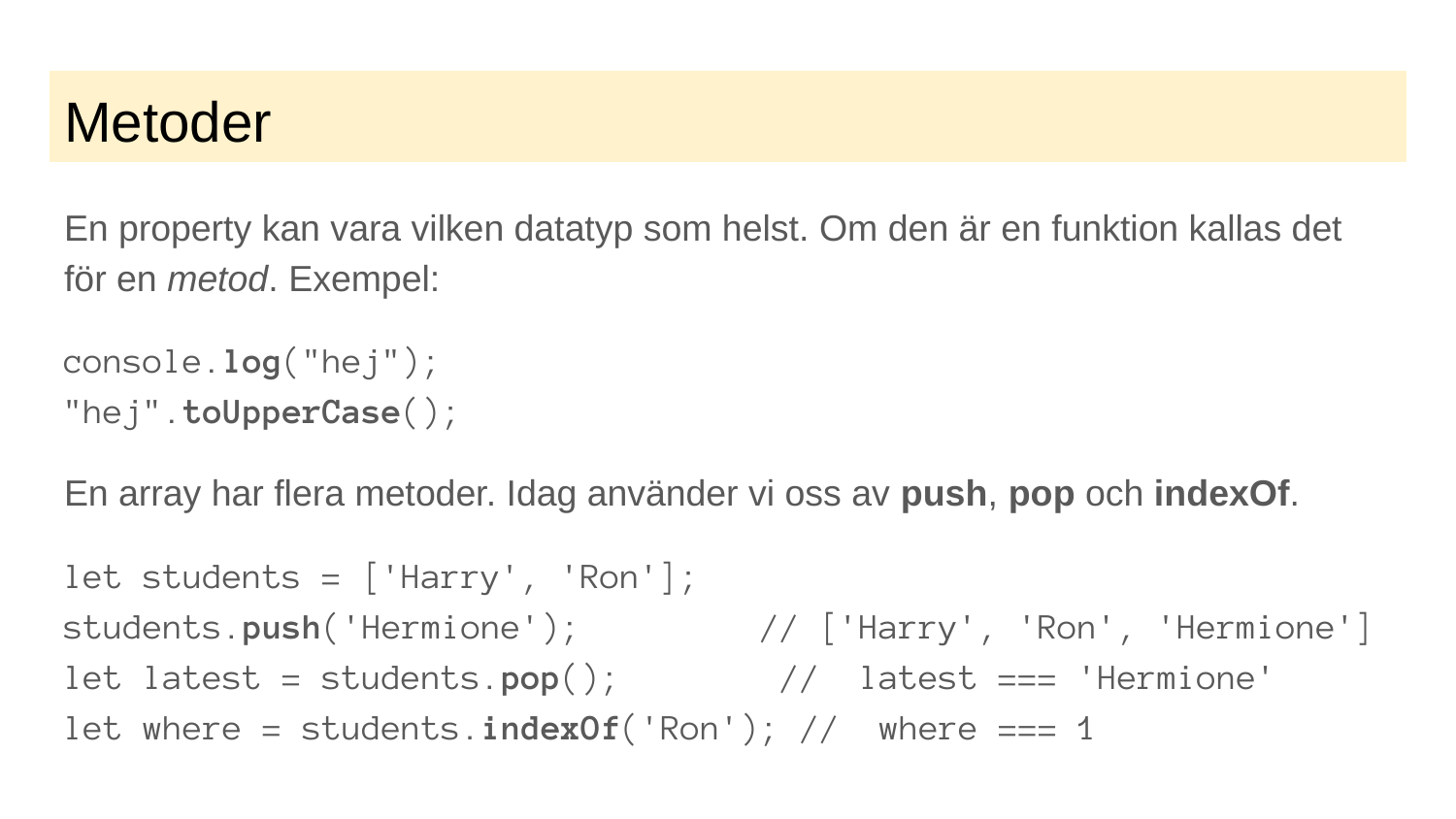

# Metoder
En property kan vara vilken datatyp som helst. Om den är en funktion kallas det för en metod. Exempel:
console.log("hej");
"hej".toUpperCase();
En array har flera metoder. Idag använder vi oss av push, pop och indexOf.
let students = ['Harry', 'Ron'];
students.push('Hermione');         // ['Harry', 'Ron', 'Hermione']
let latest = students.pop();        //  latest === 'Hermione'
let where = students.indexOf('Ron'); //  where === 1